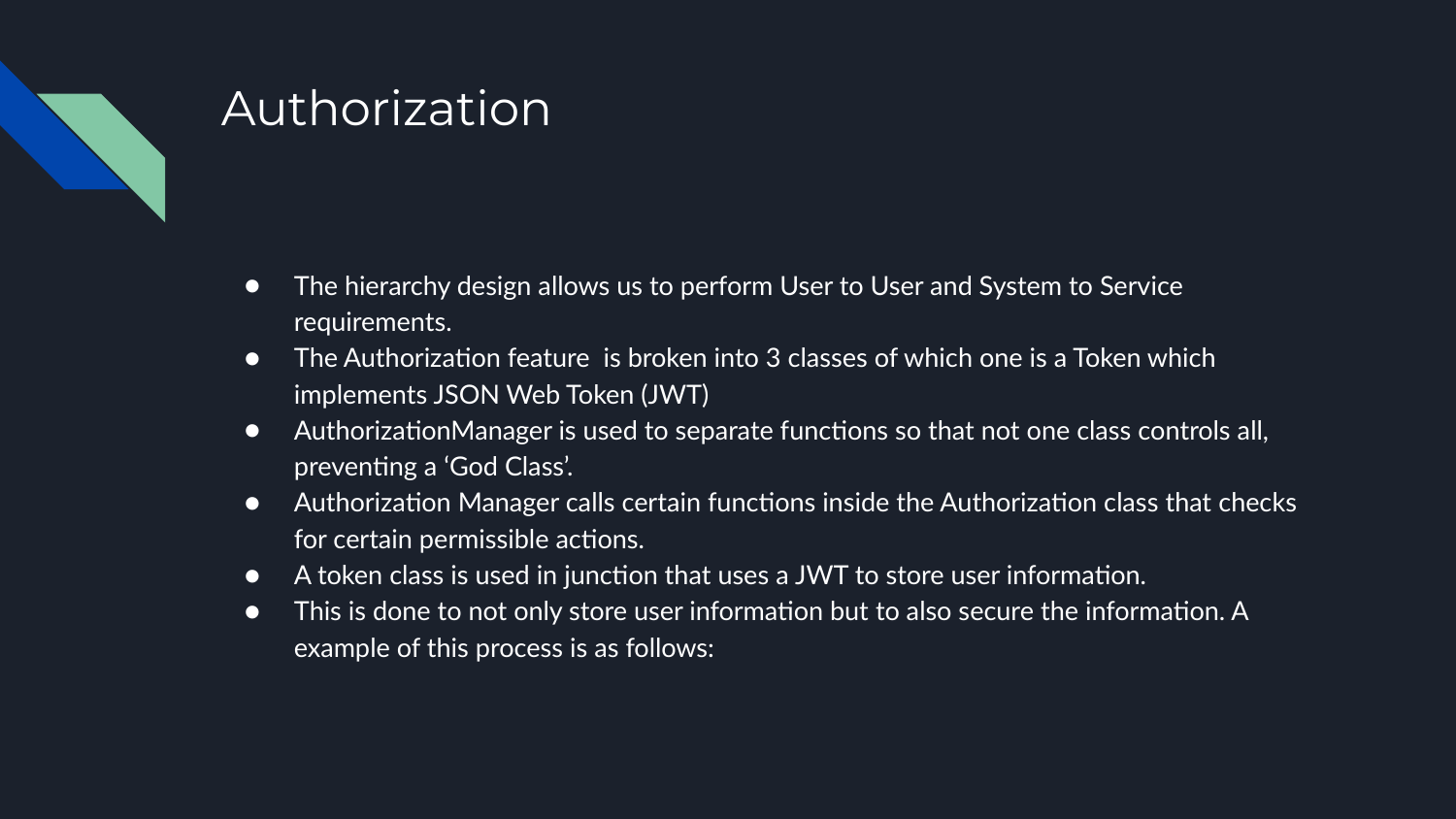

# Authorization
The hierarchy design allows us to perform User to User and System to Service requirements.
The Authorization feature  is broken into 3 classes of which one is a Token which implements JSON Web Token (JWT)
AuthorizationManager is used to separate functions so that not one class controls all, preventing a ‘God Class’.
Authorization Manager calls certain functions inside the Authorization class that checks for certain permissible actions.
A token class is used in junction that uses a JWT to store user information.
This is done to not only store user information but to also secure the information. A example of this process is as follows: